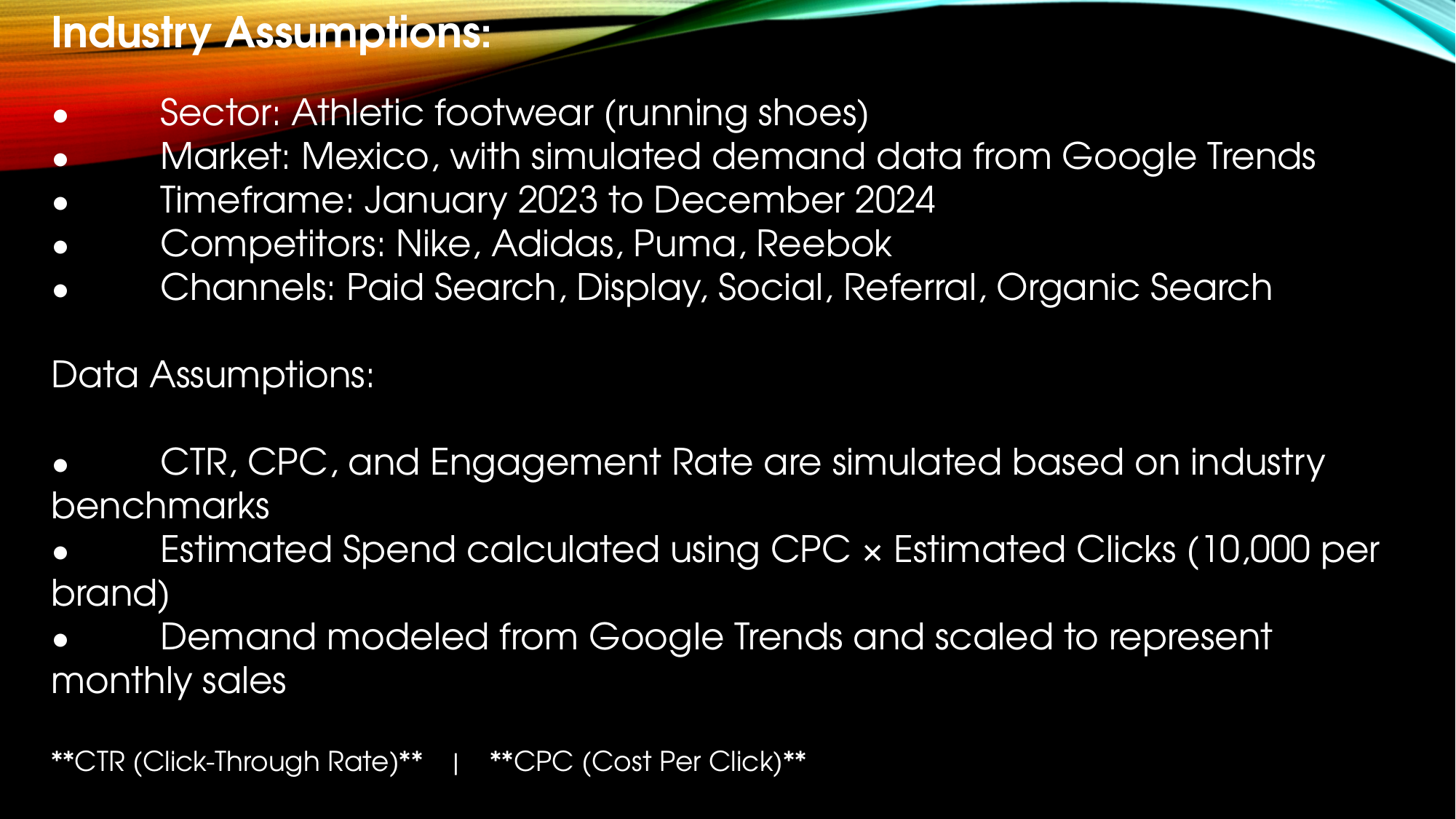

Industry Assumptions:

• 	Sector: Athletic footwear (running shoes)
• 	Market: Mexico, with simulated demand data from Google Trends
• 	Timeframe: January 2023 to December 2024
• 	Competitors: Nike, Adidas, Puma, Reebok
• 	Channels: Paid Search, Display, Social, Referral, Organic Search

Data Assumptions:

• 	CTR, CPC, and Engagement Rate are simulated based on industry   benchmarks
• 	Estimated Spend calculated using CPC × Estimated Clicks (10,000 per brand)
• 	Demand modeled from Google Trends and scaled to represent monthly sales

**CTR (Click-Through Rate)**    |    **CPC (Cost Per Click)**